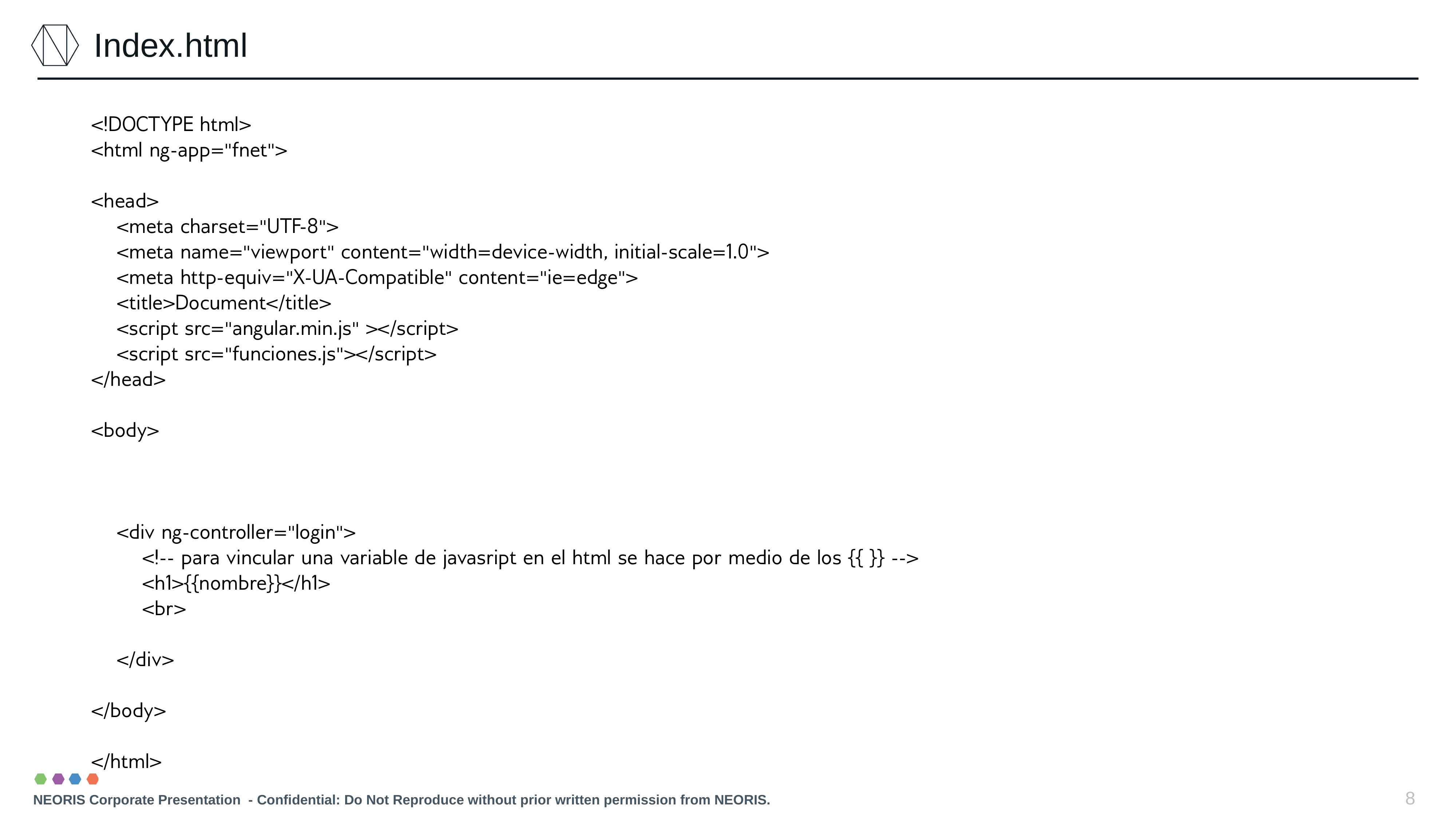

Index.html
<!DOCTYPE html>
<html ng-app="fnet">

<head>
    <meta charset="UTF-8">
    <meta name="viewport" content="width=device-width, initial-scale=1.0">
    <meta http-equiv="X-UA-Compatible" content="ie=edge">
    <title>Document</title>
    <script src="angular.min.js" ></script>
    <script src="funciones.js"></script>
</head>

<body>

    <div ng-controller="login">
        <!-- para vincular una variable de javasript en el html se hace por medio de los {{ }} -->
        <h1>{{nombre}}</h1>
        <br>

    </div>

</body>

</html>